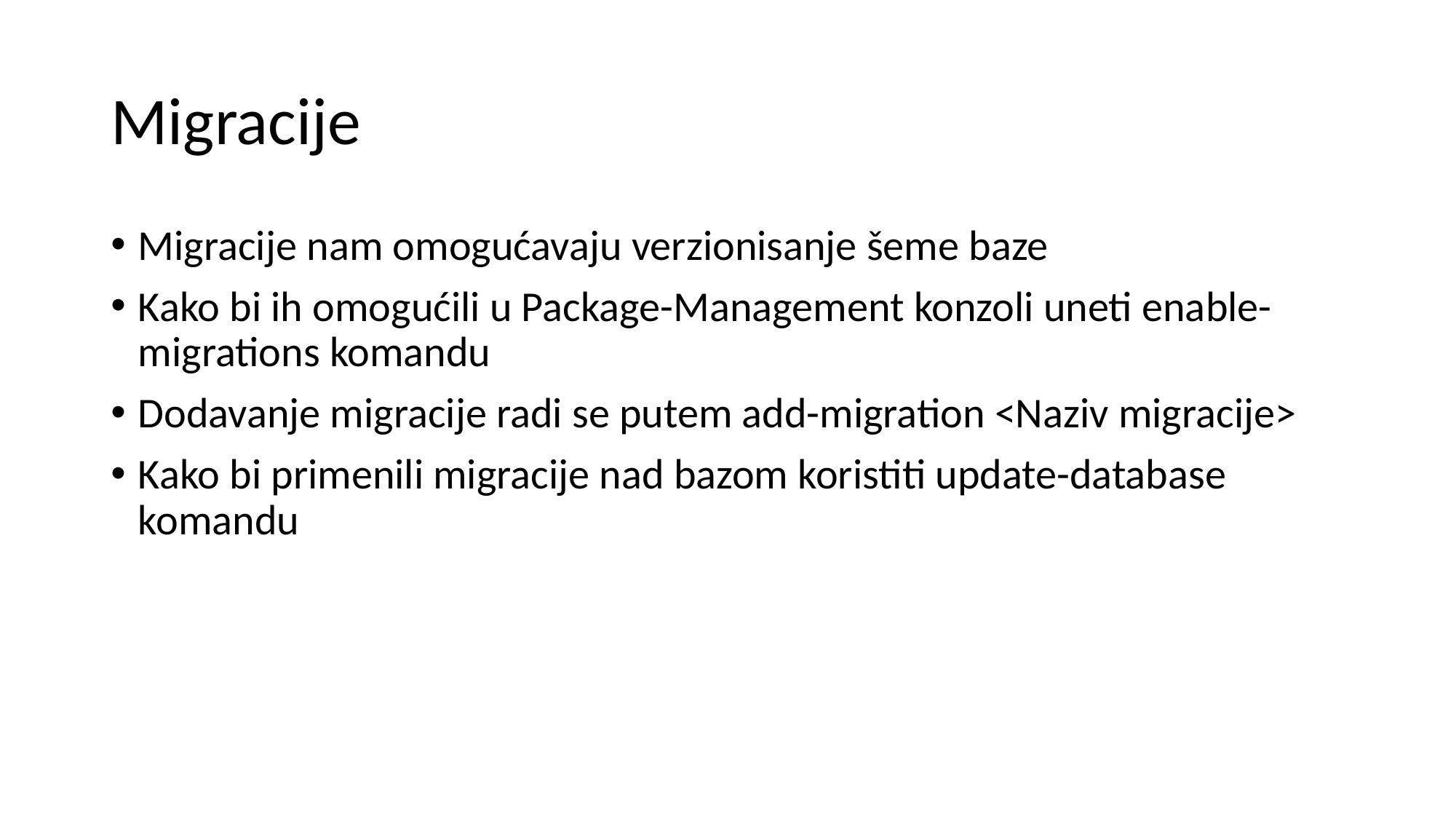

# Migracije
Migracije nam omogućavaju verzionisanje šeme baze
Kako bi ih omogućili u Package-Management konzoli uneti enable-migrations komandu
Dodavanje migracije radi se putem add-migration <Naziv migracije>
Kako bi primenili migracije nad bazom koristiti update-database komandu